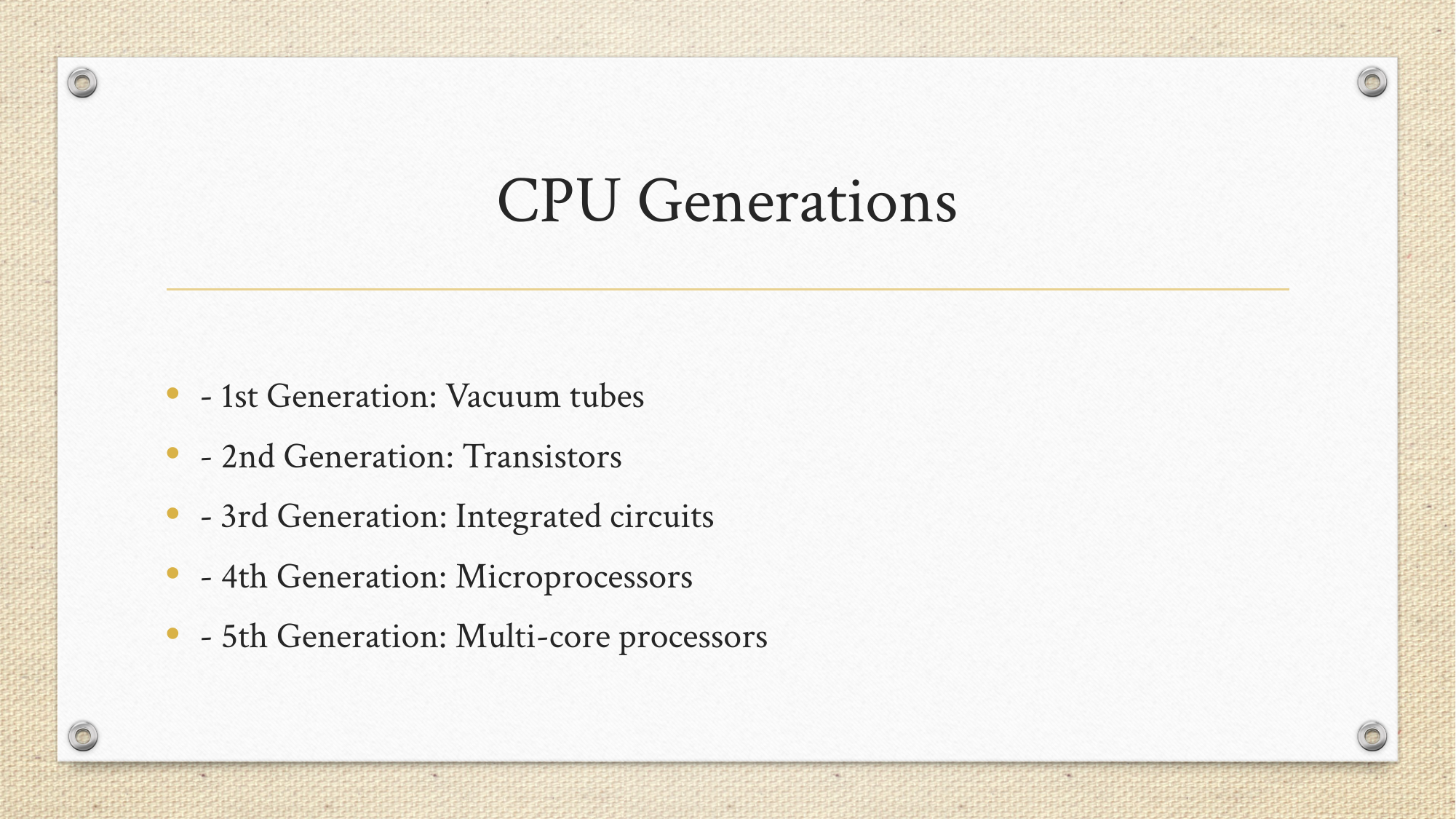

# CPU Generations

- 1st Generation: Vacuum tubes
- 2nd Generation: Transistors
- 3rd Generation: Integrated circuits
- 4th Generation: Microprocessors
- 5th Generation: Multi-core processors